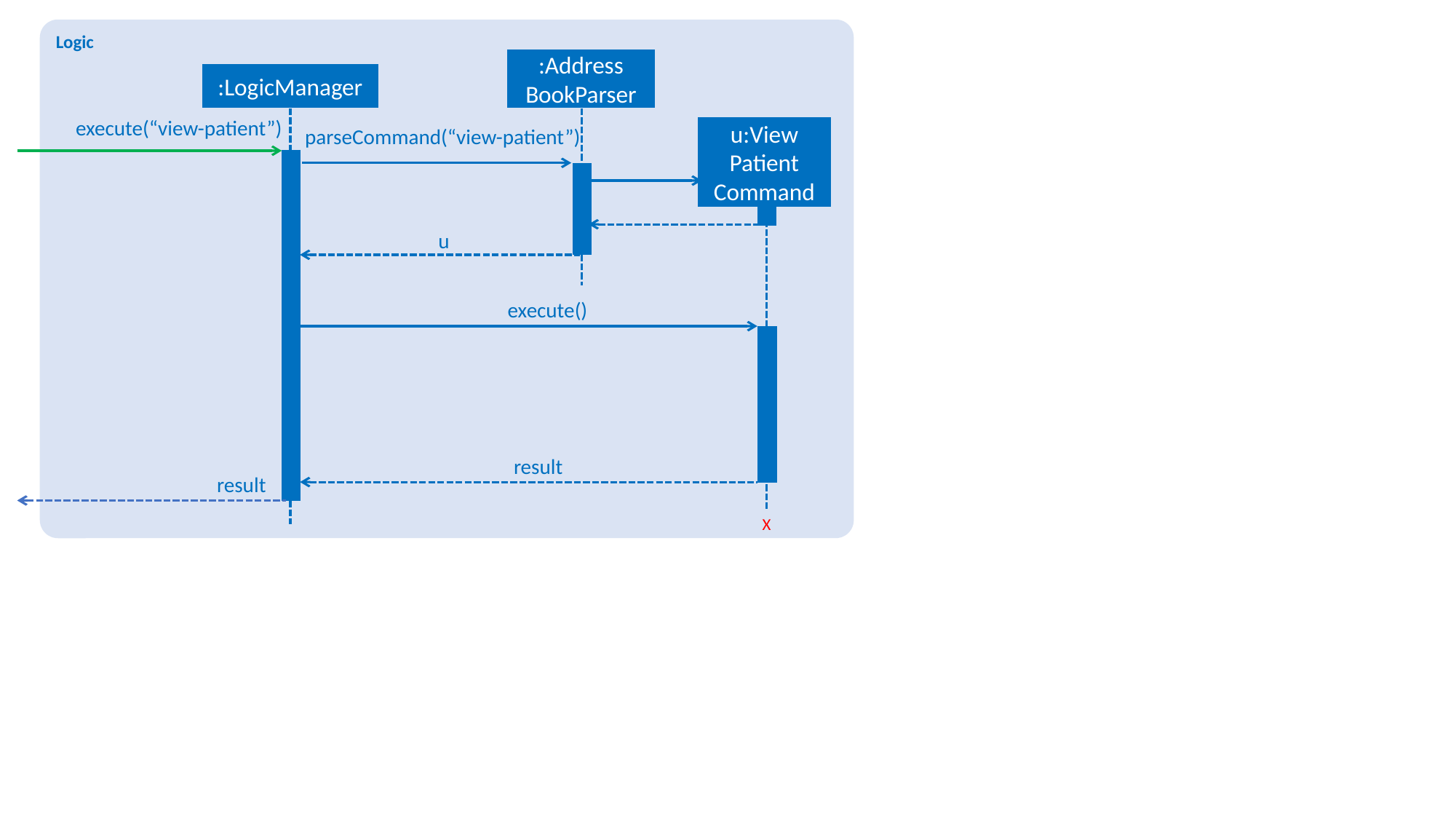

Logic
:Address
BookParser
:LogicManager
execute(“view-patient”)
u:View
Patient
Command
parseCommand(“view-patient”)

u
execute()

result
result
X